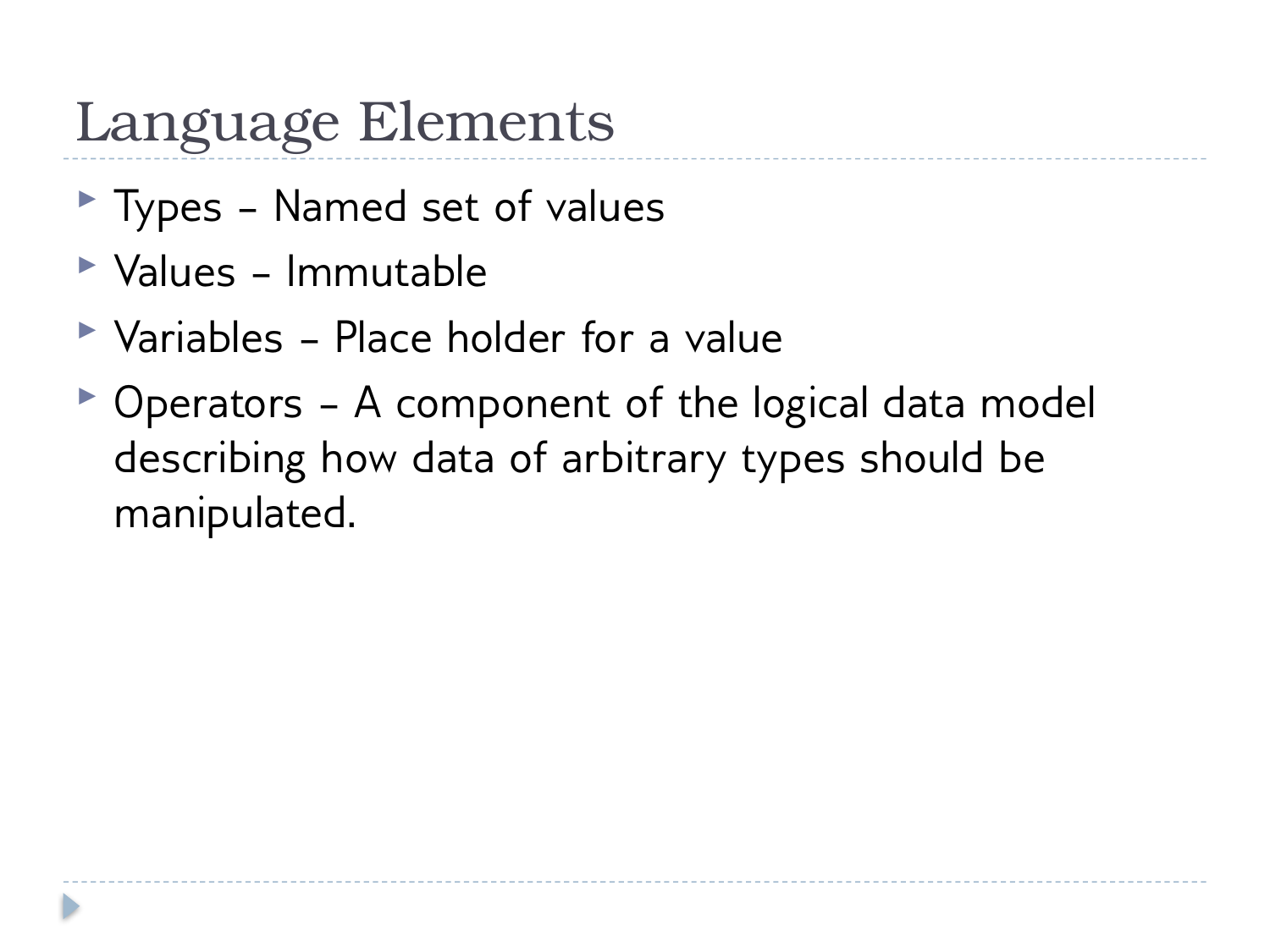

# Language Elements
Types – Named set of values
Values – Immutable
Variables – Place holder for a value
Operators – A component of the logical data model describing how data of arbitrary types should be manipulated.